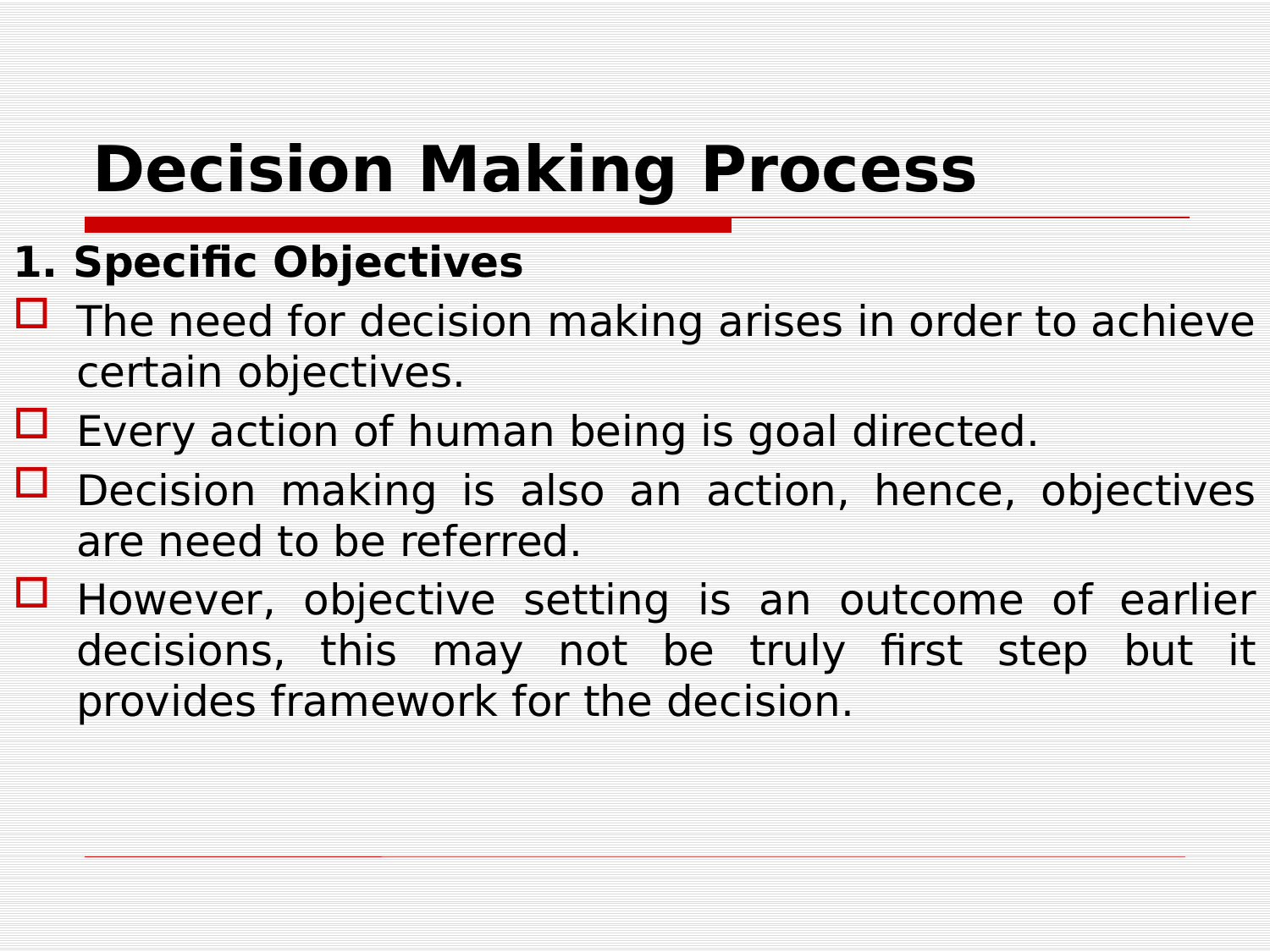

# Decision Making Process
1. Specific Objectives
The need for decision making arises in order to achieve certain objectives.
Every action of human being is goal directed.
Decision making is also an action, hence, objectives are need to be referred.
However, objective setting is an outcome of earlier decisions, this may not be truly first step but it provides framework for the decision.